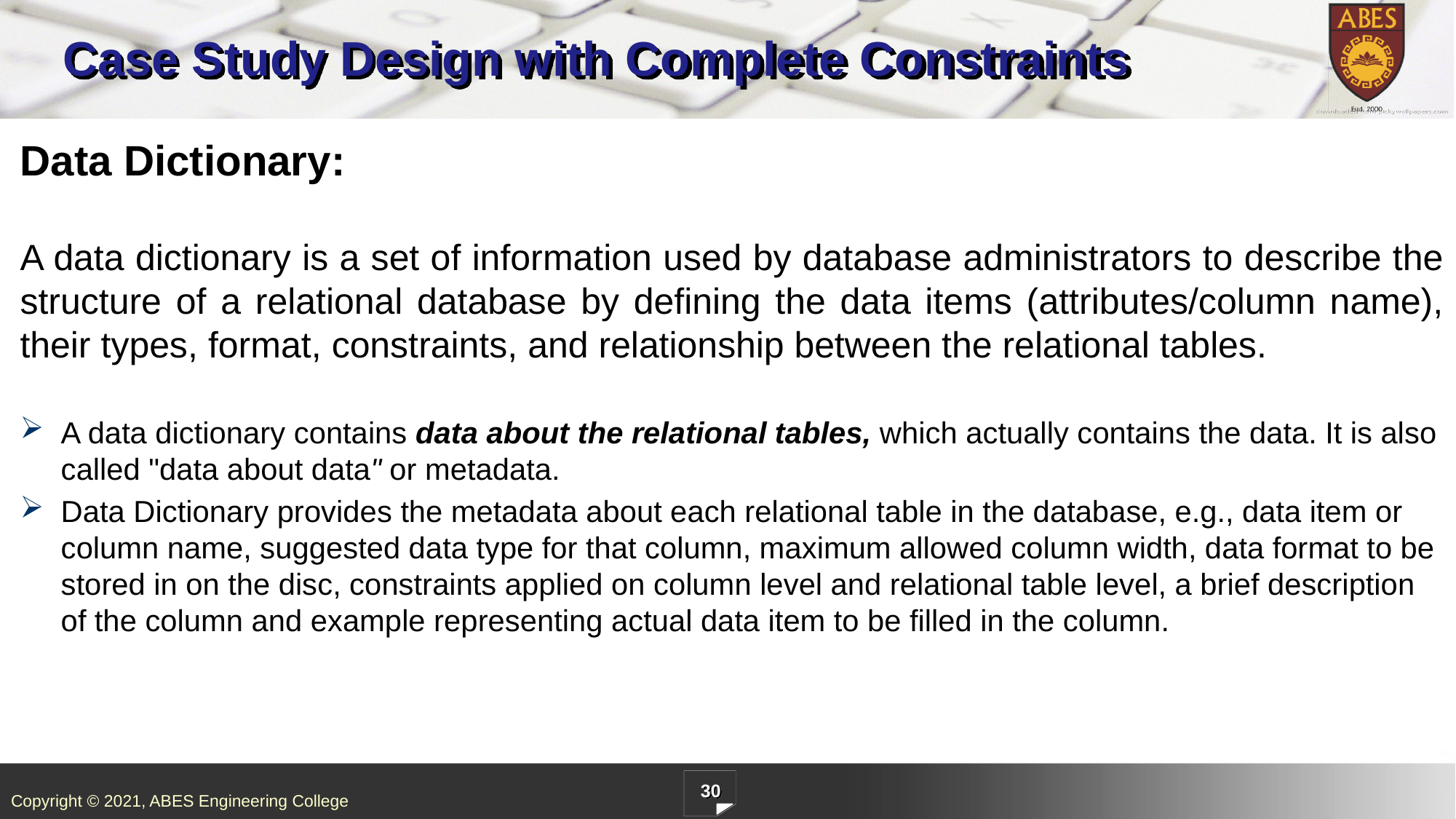

# Case Study Design with Complete Constraints

Data Dictionary:

A data dictionary is a set of information used by database administrators to describe the structure of a relational database by defining the data items (attributes/column name), their types, format, constraints, and relationship between the relational tables.

A data dictionary contains data about the relational tables, which actually contains the data. It is also called "data about data" or metadata.
Data Dictionary provides the metadata about each relational table in the database, e.g., data item or column name, suggested data type for that column, maximum allowed column width, data format to be stored in on the disc, constraints applied on column level and relational table level, a brief description of the column and example representing actual data item to be filled in the column.

30